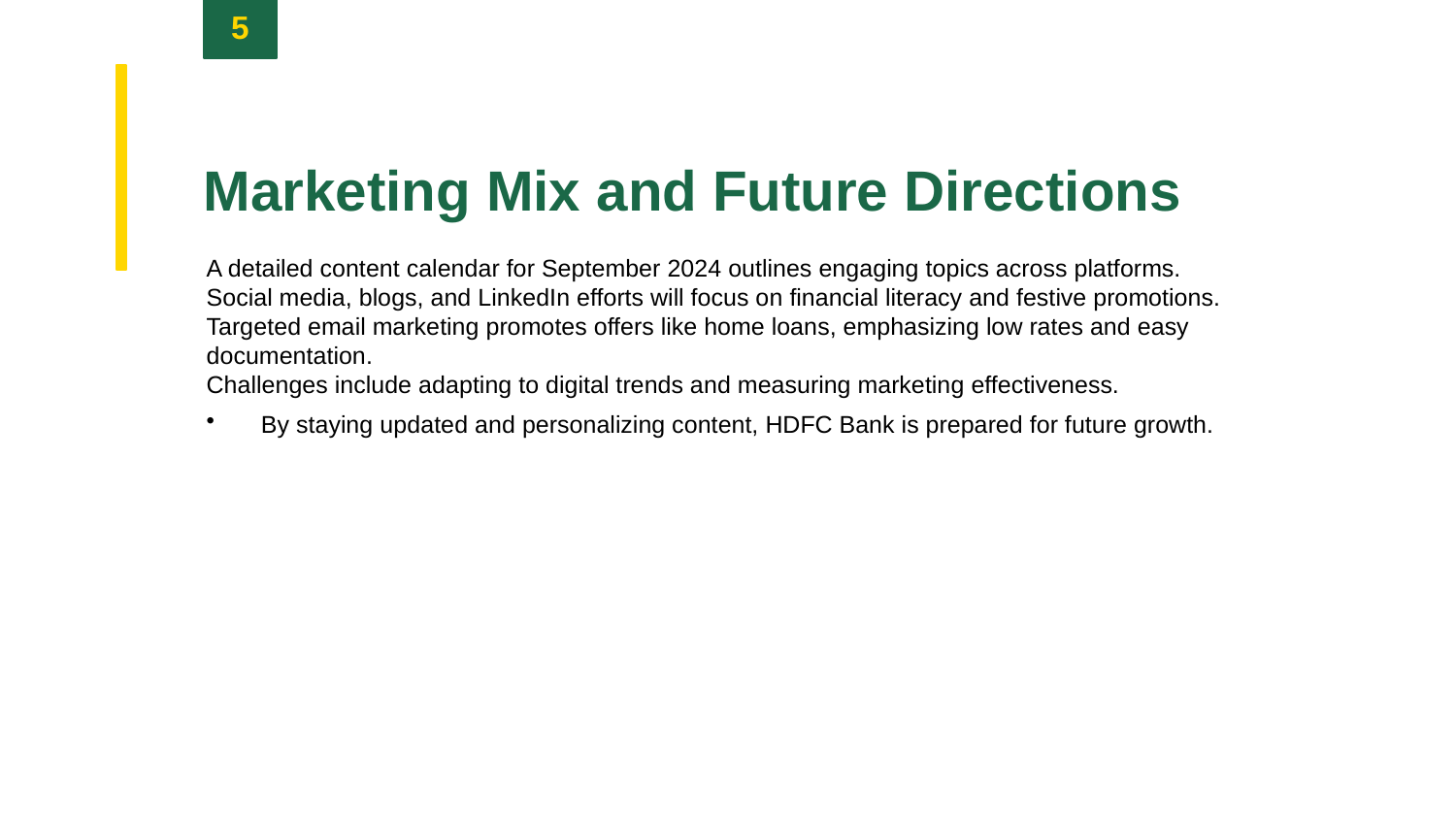

5

Marketing Mix and Future Directions
A detailed content calendar for September 2024 outlines engaging topics across platforms.
Social media, blogs, and LinkedIn efforts will focus on financial literacy and festive promotions.
Targeted email marketing promotes offers like home loans, emphasizing low rates and easy documentation.
Challenges include adapting to digital trends and measuring marketing effectiveness.
By staying updated and personalizing content, HDFC Bank is prepared for future growth.